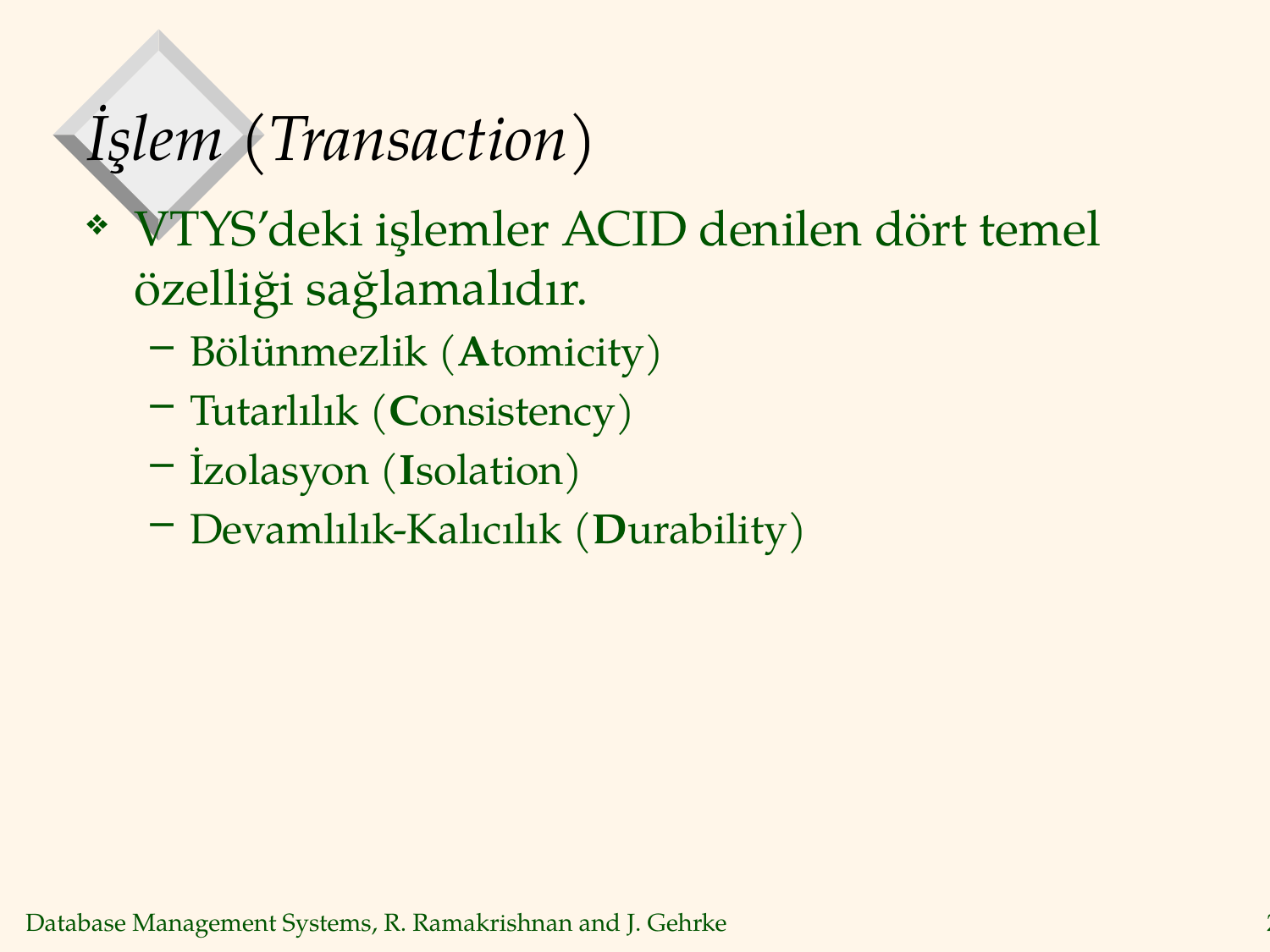

# İşlem (Transaction)
VTYS’deki işlemler ACID denilen dört temel özelliği sağlamalıdır.
Bölünmezlik (Atomicity)
Tutarlılık (Consistency)
İzolasyon (Isolation)
Devamlılık-Kalıcılık (Durability)